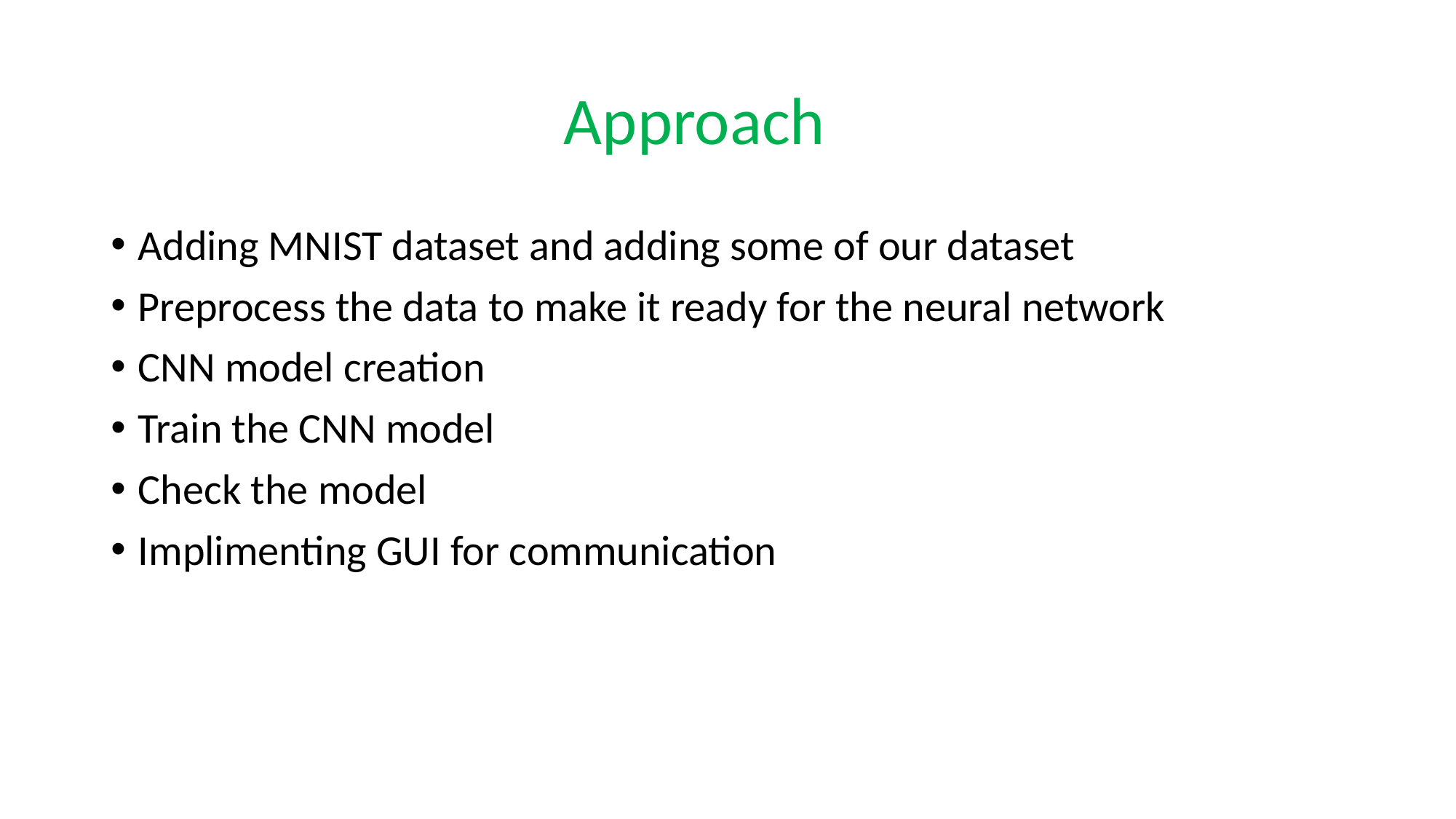

# Approach
Adding MNIST dataset and adding some of our dataset
Preprocess the data to make it ready for the neural network
CNN model creation
Train the CNN model
Check the model
Implimenting GUI for communication